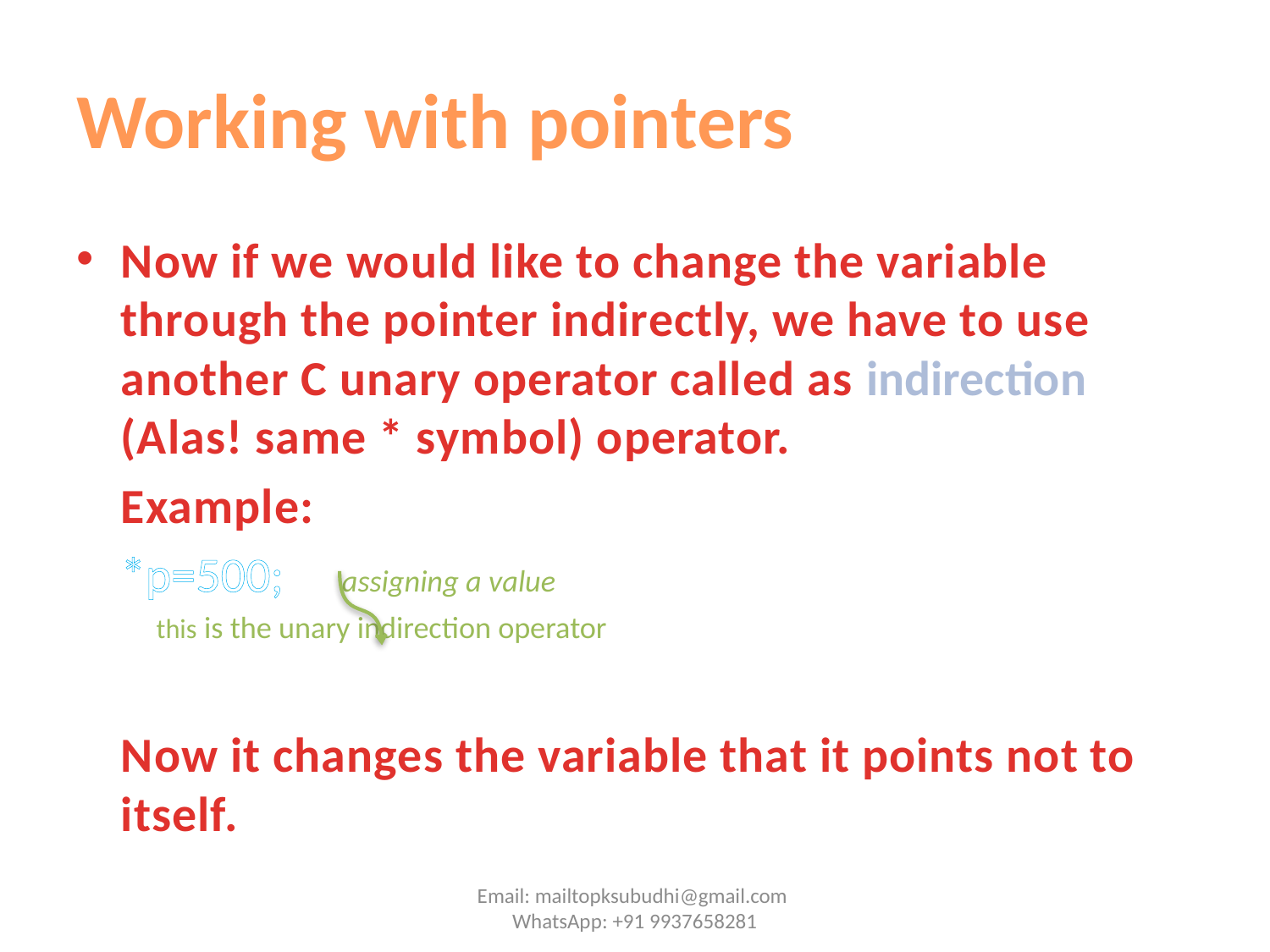

# Working with pointers
Now if we would like to change the variable through the pointer indirectly, we have to use another C unary operator called as indirection (Alas! same * symbol) operator.
	Example:
			*p=500; 	assigning a value
			     this is the unary indirection operator

	Now it changes the variable that it points not to itself.
Email: mailtopksubudhi@gmail.com  WhatsApp: +91 9937658281